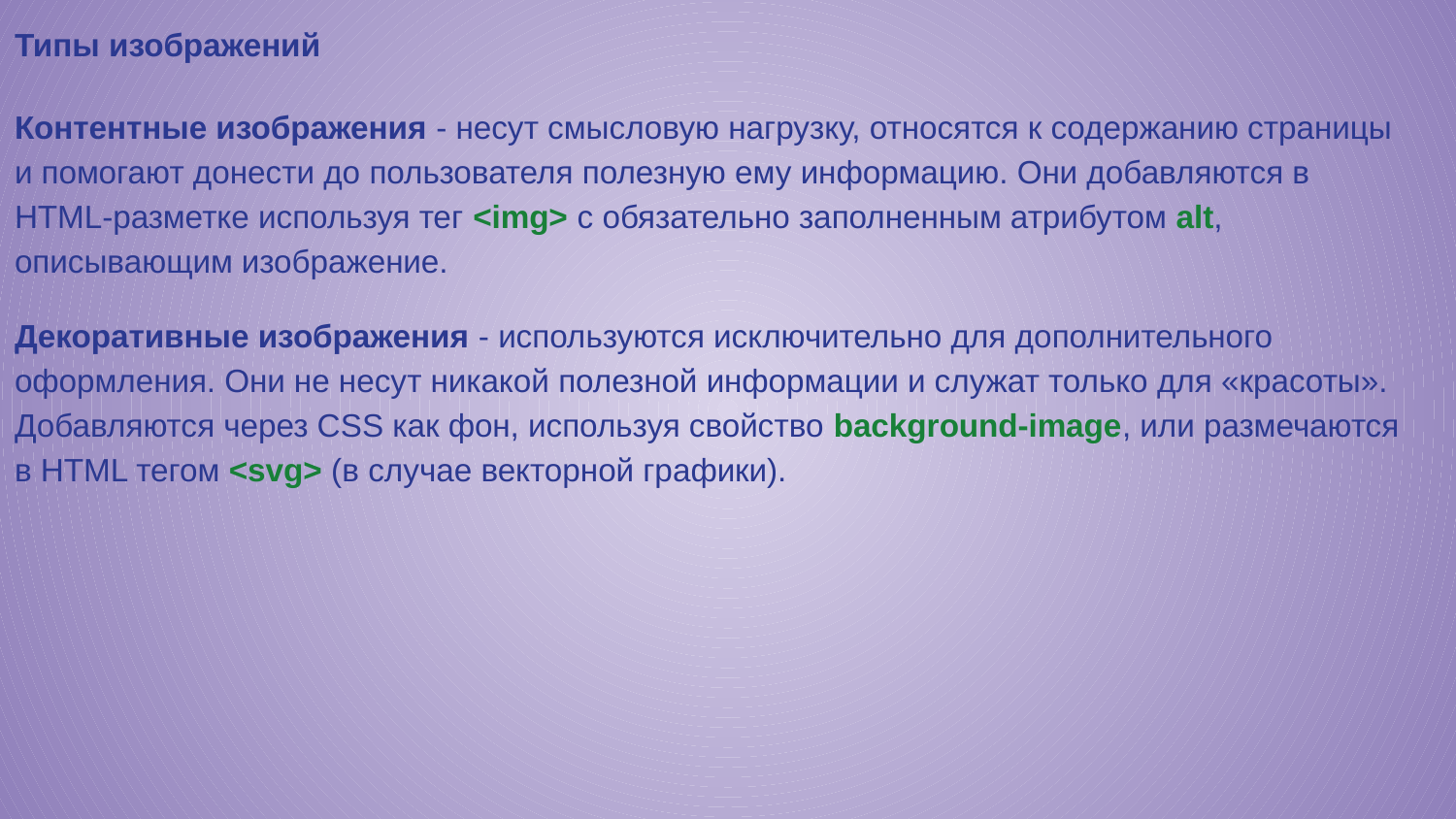

Типы изображений
Контентные изображения - несут смысловую нагрузку, относятся к содержанию страницы и помогают донести до пользователя полезную ему информацию. Они добавляются в HTML-разметке используя тег <img> с обязательно заполненным атрибутом alt, описывающим изображение.
Декоративные изображения - используются исключительно для дополнительного оформления. Они не несут никакой полезной информации и служат только для «красоты». Добавляются через CSS как фон, используя свойство background-image, или размечаются в HTML тегом <svg> (в случае векторной графики).